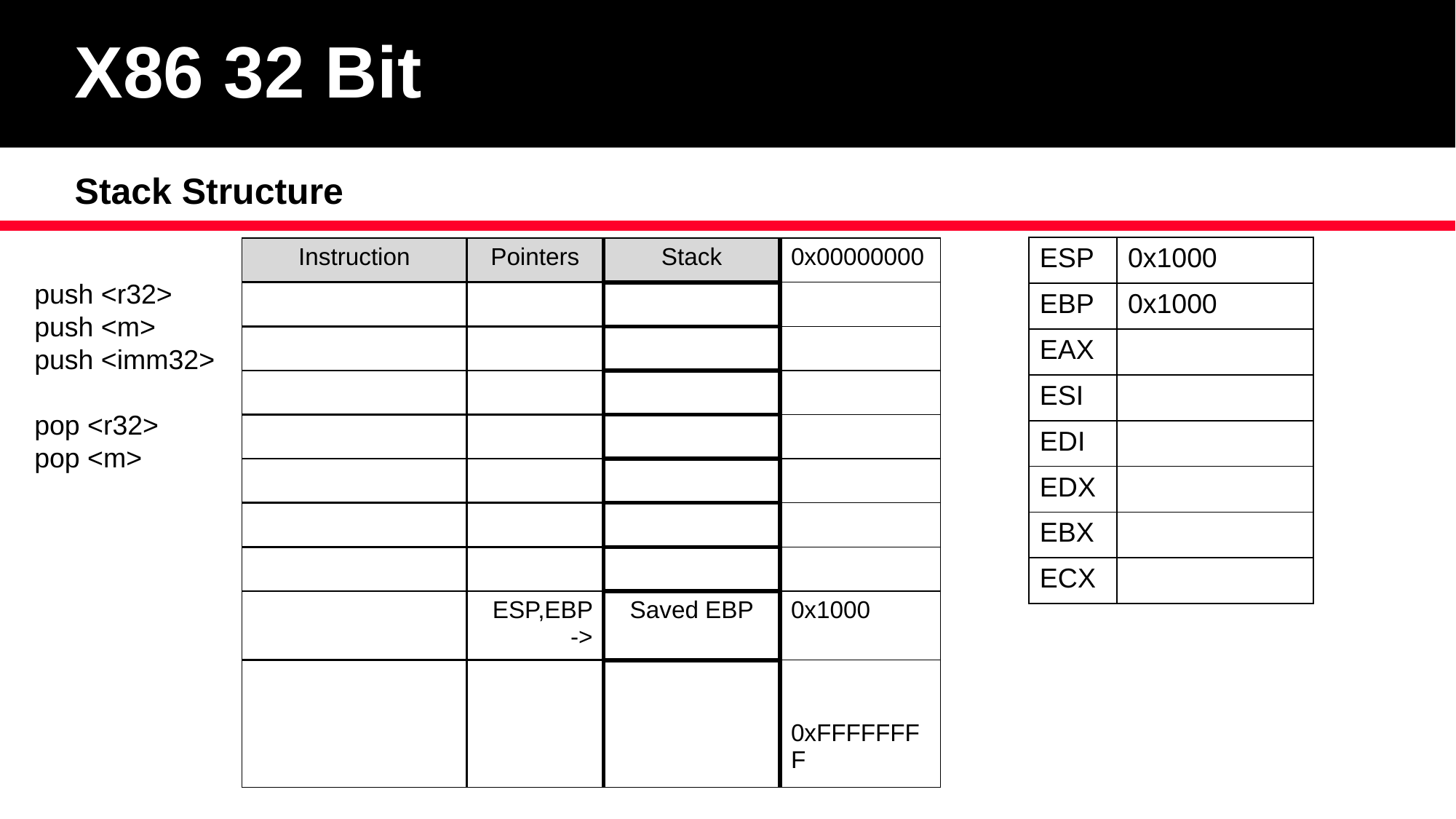

# X86 32 Bit
Stack Structure
| ESP | 0x1000 |
| --- | --- |
| EBP | 0x1000 |
| EAX |  |
| ESI |  |
| EDI |  |
| EDX |  |
| EBX |  |
| ECX |  |
| Instruction | Pointers | Stack | 0x00000000 |
| --- | --- | --- | --- |
|  |  |  |  |
|  |  |  |  |
|  |  |  |  |
|  |  |  |  |
|  |  |  |  |
|  |  |  |  |
|  |  |  |  |
|  | ESP,EBP -> | Saved EBP | 0x1000 |
|  |  |  | 0xFFFFFFFF |
push <r32>
push <m>
push <imm32>

pop <r32>
pop <m>